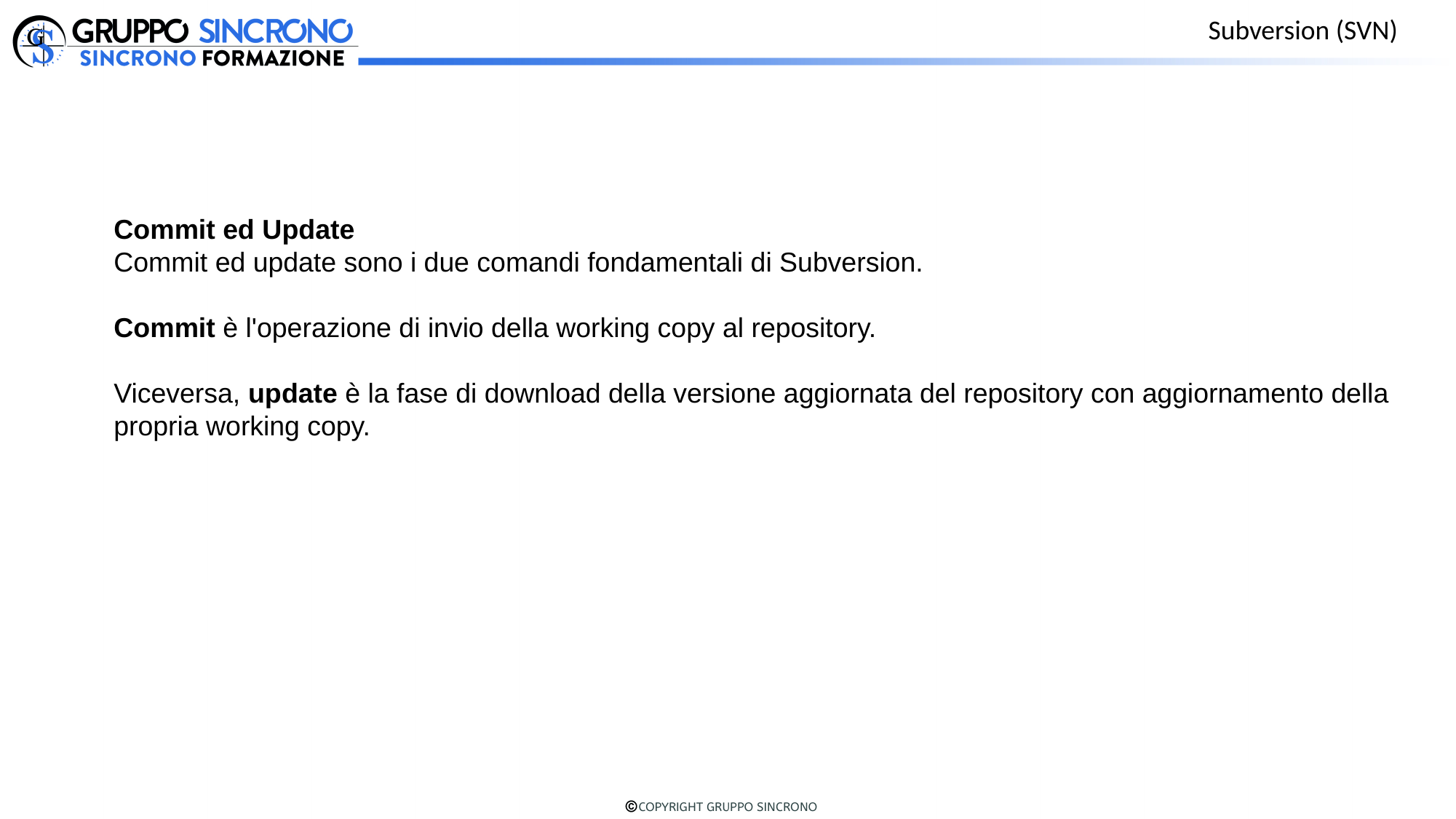

Subversion (SVN)
Commit ed Update
Commit ed update sono i due comandi fondamentali di Subversion.

Commit è l'operazione di invio della working copy al repository.

Viceversa, update è la fase di download della versione aggiornata del repository con aggiornamento della
propria working copy.